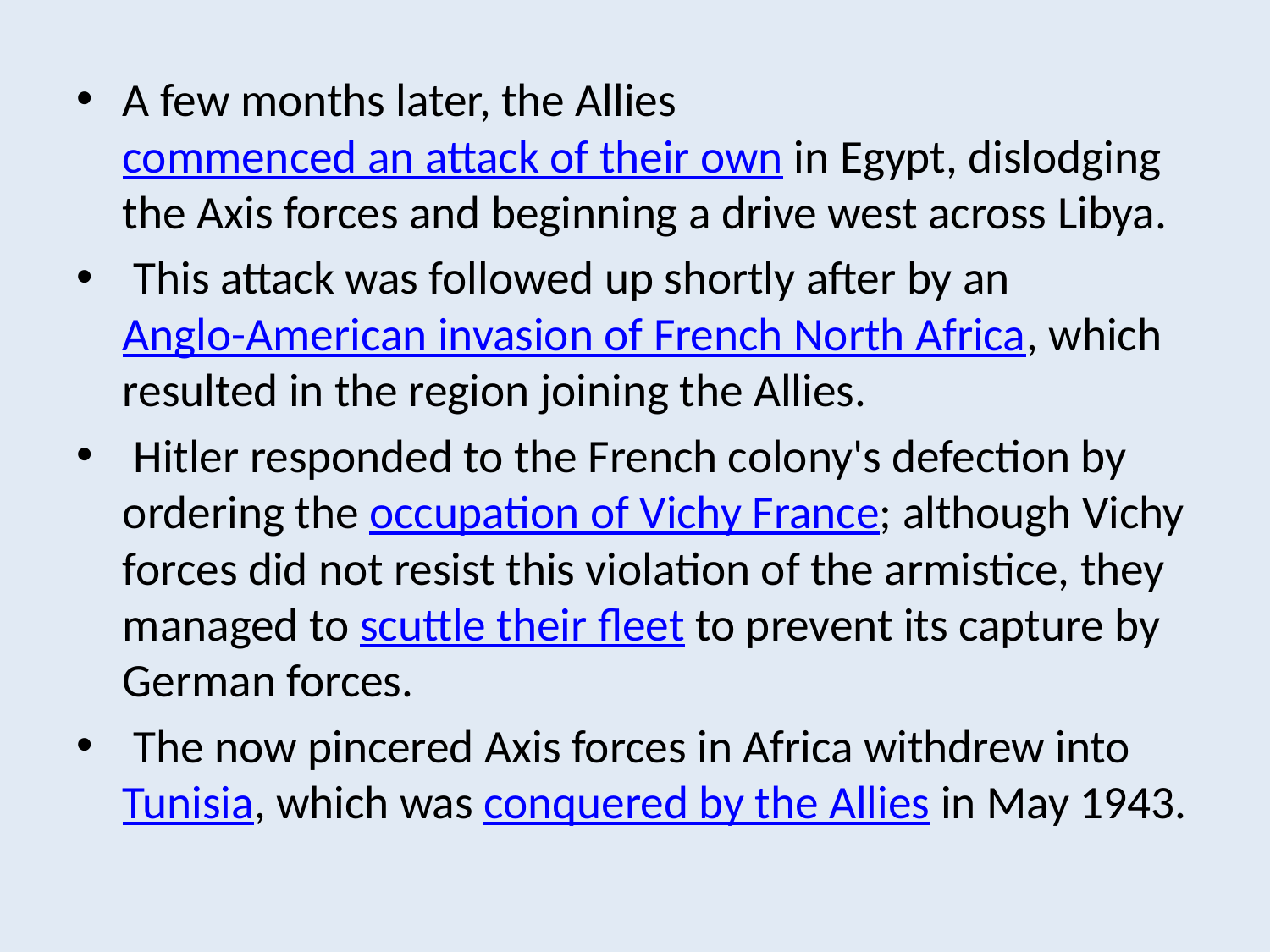

A few months later, the Allies commenced an attack of their own in Egypt, dislodging the Axis forces and beginning a drive west across Libya.
 This attack was followed up shortly after by an Anglo-American invasion of French North Africa, which resulted in the region joining the Allies.
 Hitler responded to the French colony's defection by ordering the occupation of Vichy France; although Vichy forces did not resist this violation of the armistice, they managed to scuttle their fleet to prevent its capture by German forces.
 The now pincered Axis forces in Africa withdrew into Tunisia, which was conquered by the Allies in May 1943.